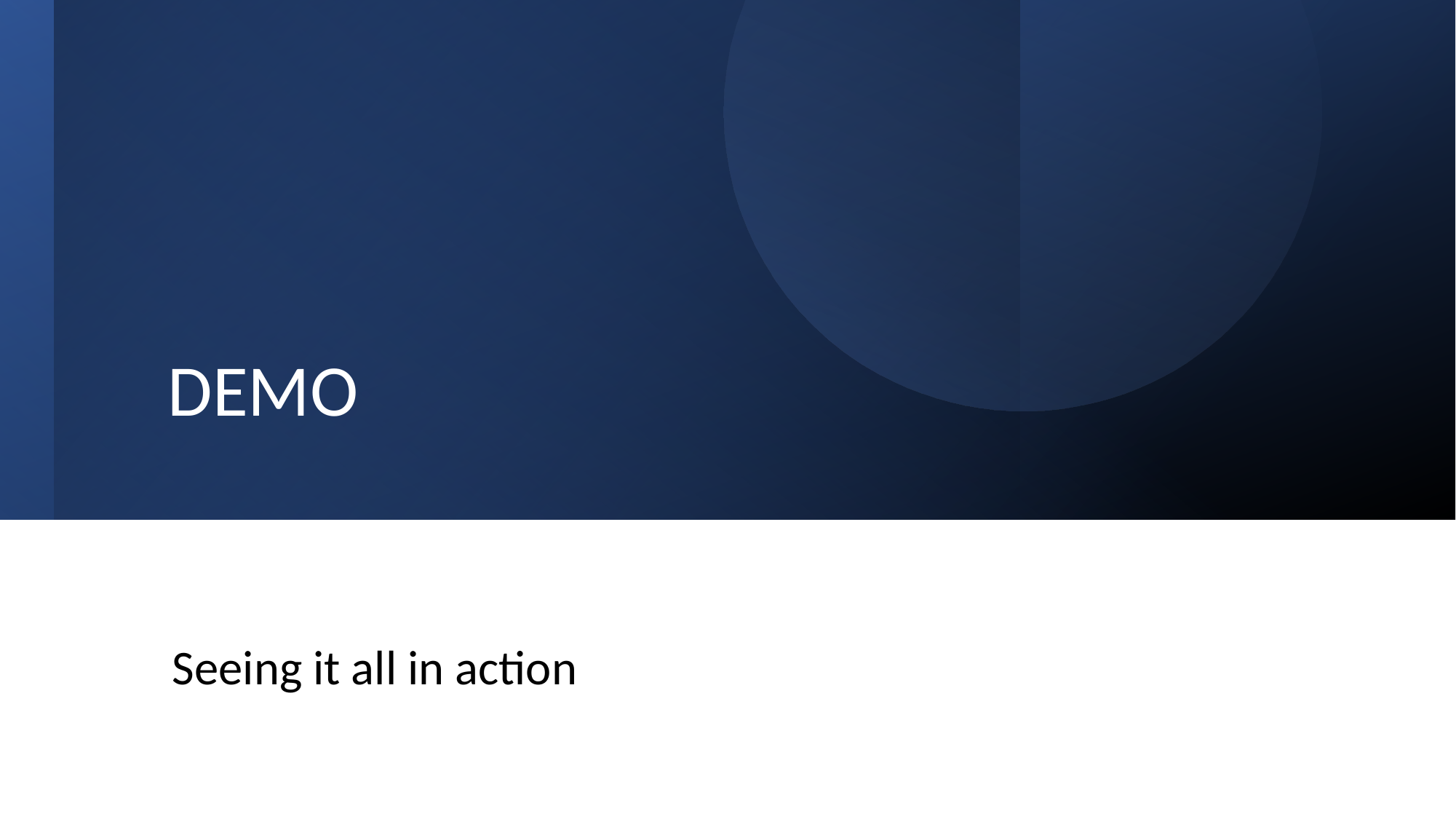

# DEMO
Seeing it all in action